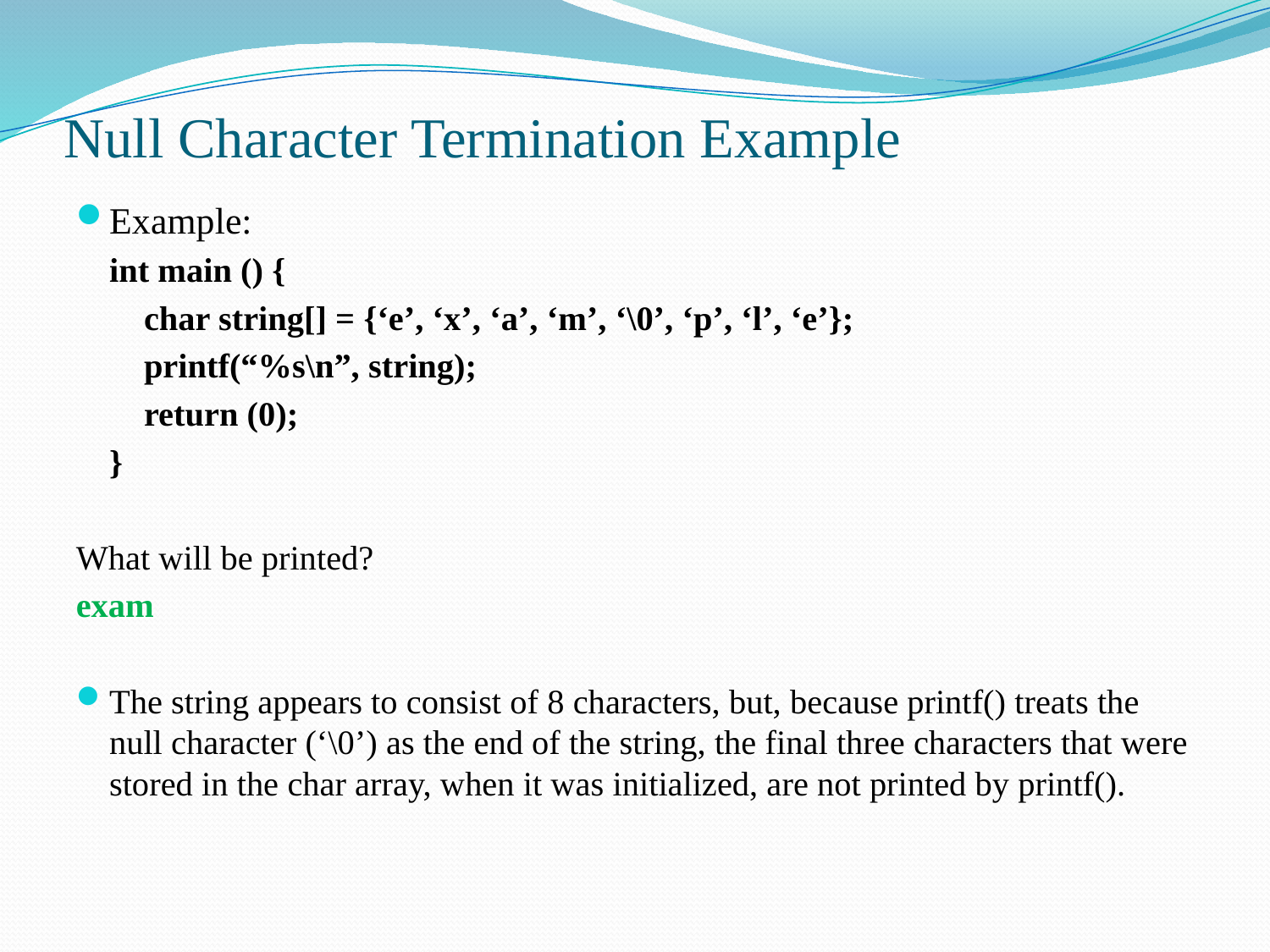

# Null Character Termination Example
Example:
	int main () {
	    char string[] = {‘e’, ‘x’, ‘a’, ‘m’, ‘\0’, ‘p’, ‘l’, ‘e’};
	    printf(“%s\n”, string);
	    return (0);
	}

What will be printed?
exam

The string appears to consist of 8 characters, but, because printf() treats the null character (‘\0’) as the end of the string, the final three characters that were stored in the char array, when it was initialized, are not printed by printf().